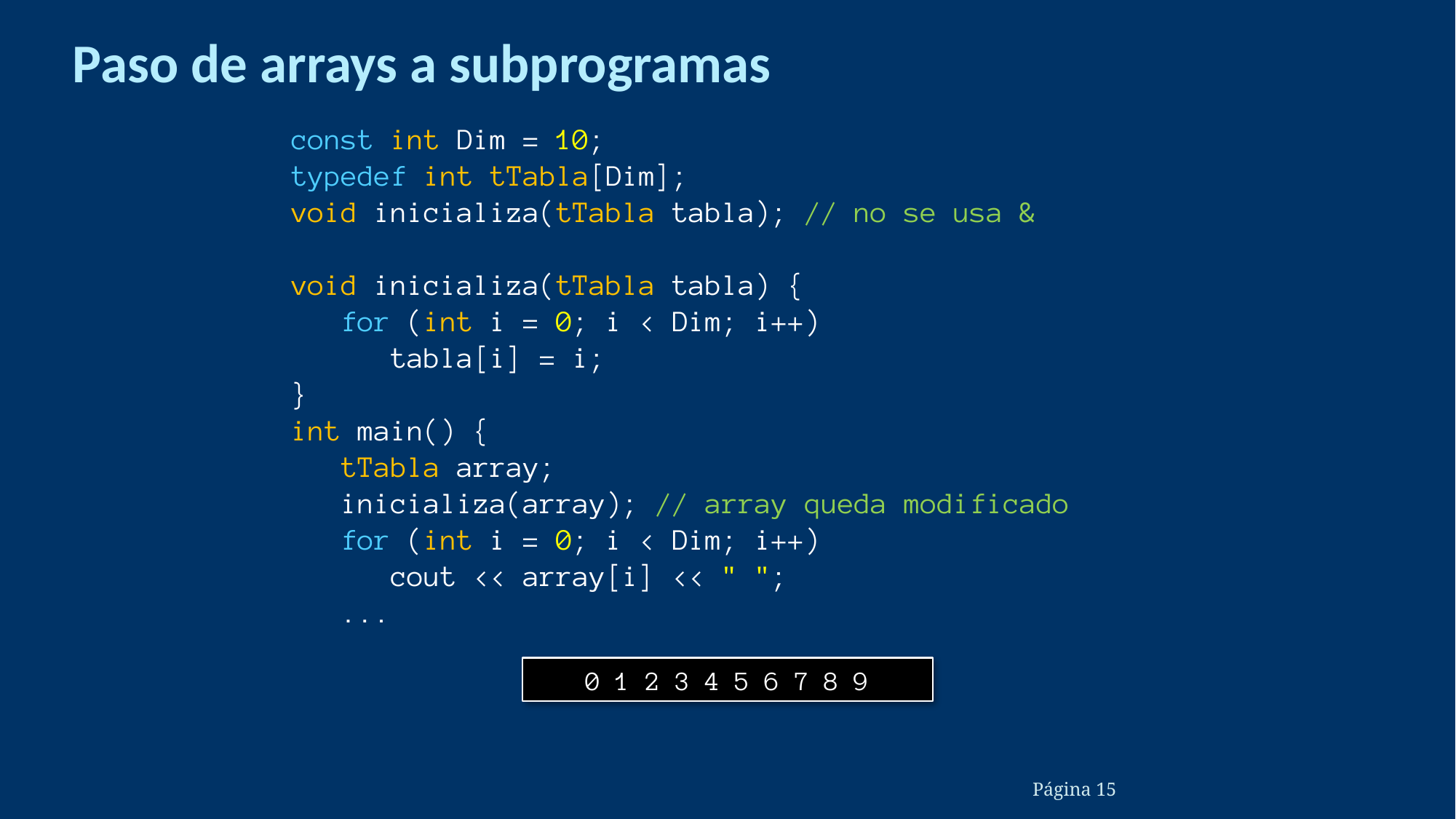

# Paso de arrays a subprogramas
const int Dim = 10;
typedef int tTabla[Dim];
void inicializa(tTabla tabla); // no se usa &

void inicializa(tTabla tabla) {
   for (int i = 0; i < Dim; i++)
      tabla[i] = i;
}
int main() {
   tTabla array;
   inicializa(array); // array queda modificado
   for (int i = 0; i < Dim; i++)
      cout << array[i] << " ";
   ...

0 1 2 3 4 5 6 7 8 9
ISFTN151 – AS AyED I
Página 15